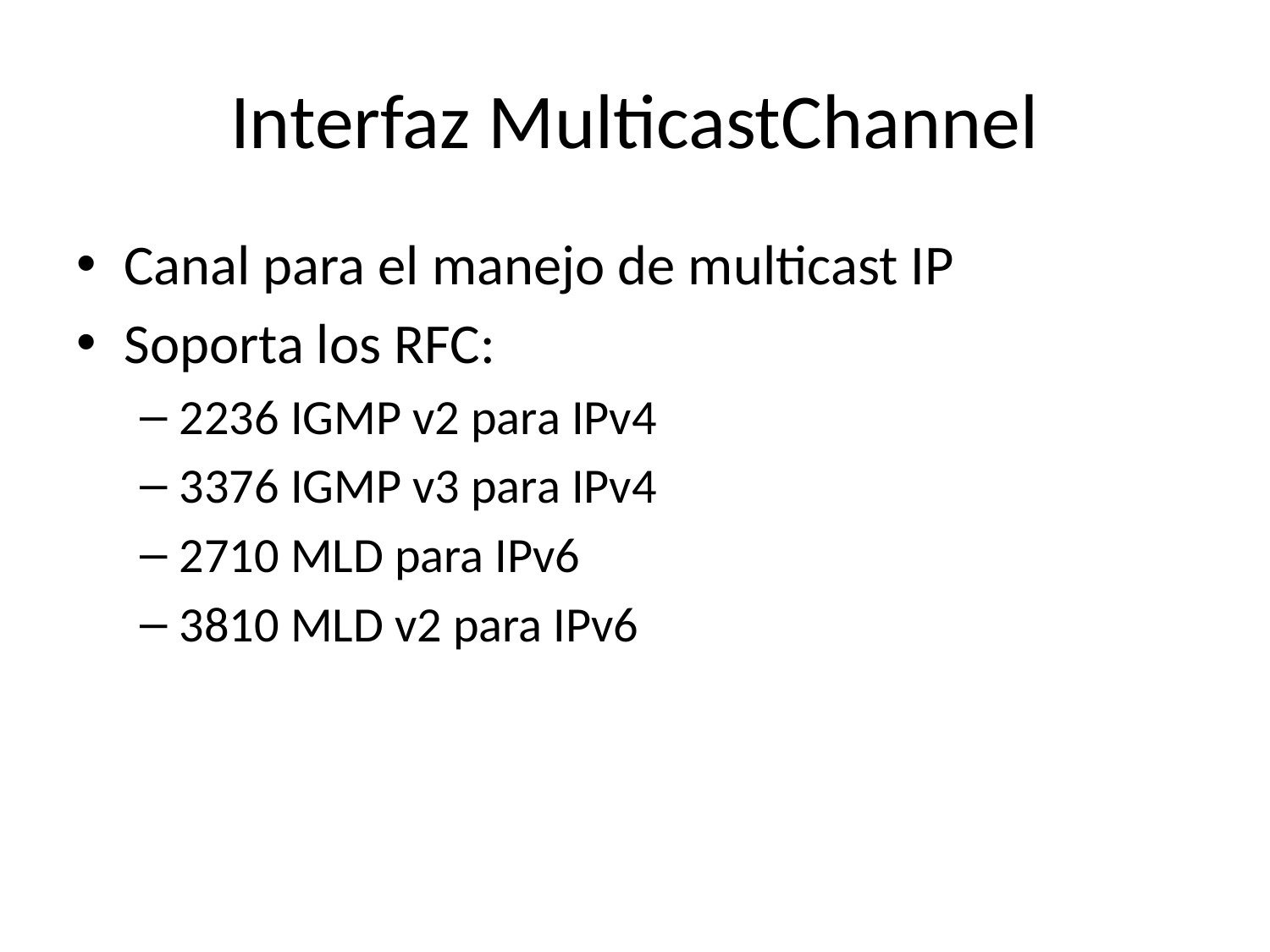

# Interfaz MulticastChannel
Canal para el manejo de multicast IP
Soporta los RFC:
2236 IGMP v2 para IPv4
3376 IGMP v3 para IPv4
2710 MLD para IPv6
3810 MLD v2 para IPv6